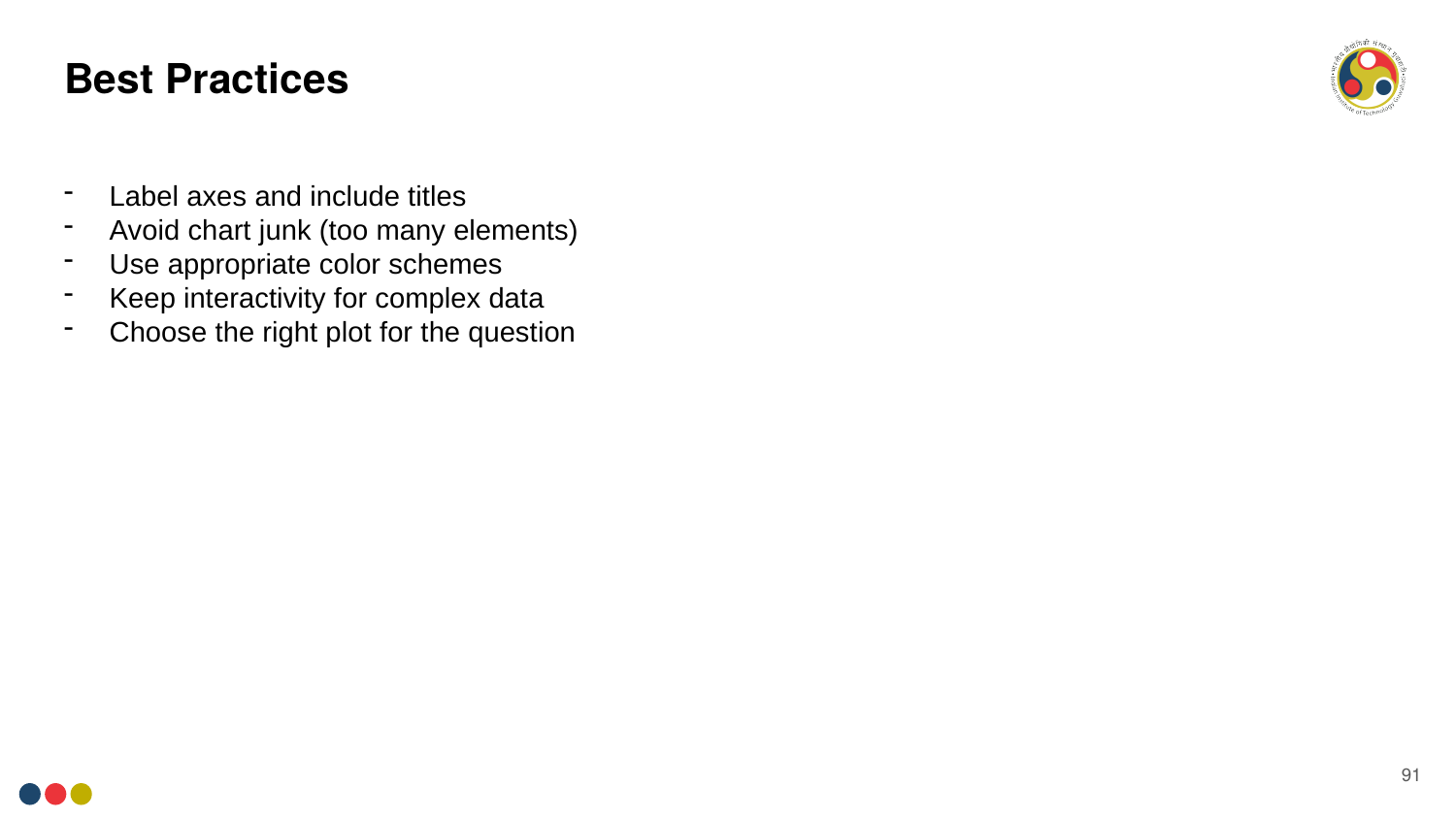

# Best Practices
Label axes and include titles
Avoid chart junk (too many elements)
Use appropriate color schemes
Keep interactivity for complex data
Choose the right plot for the question
91